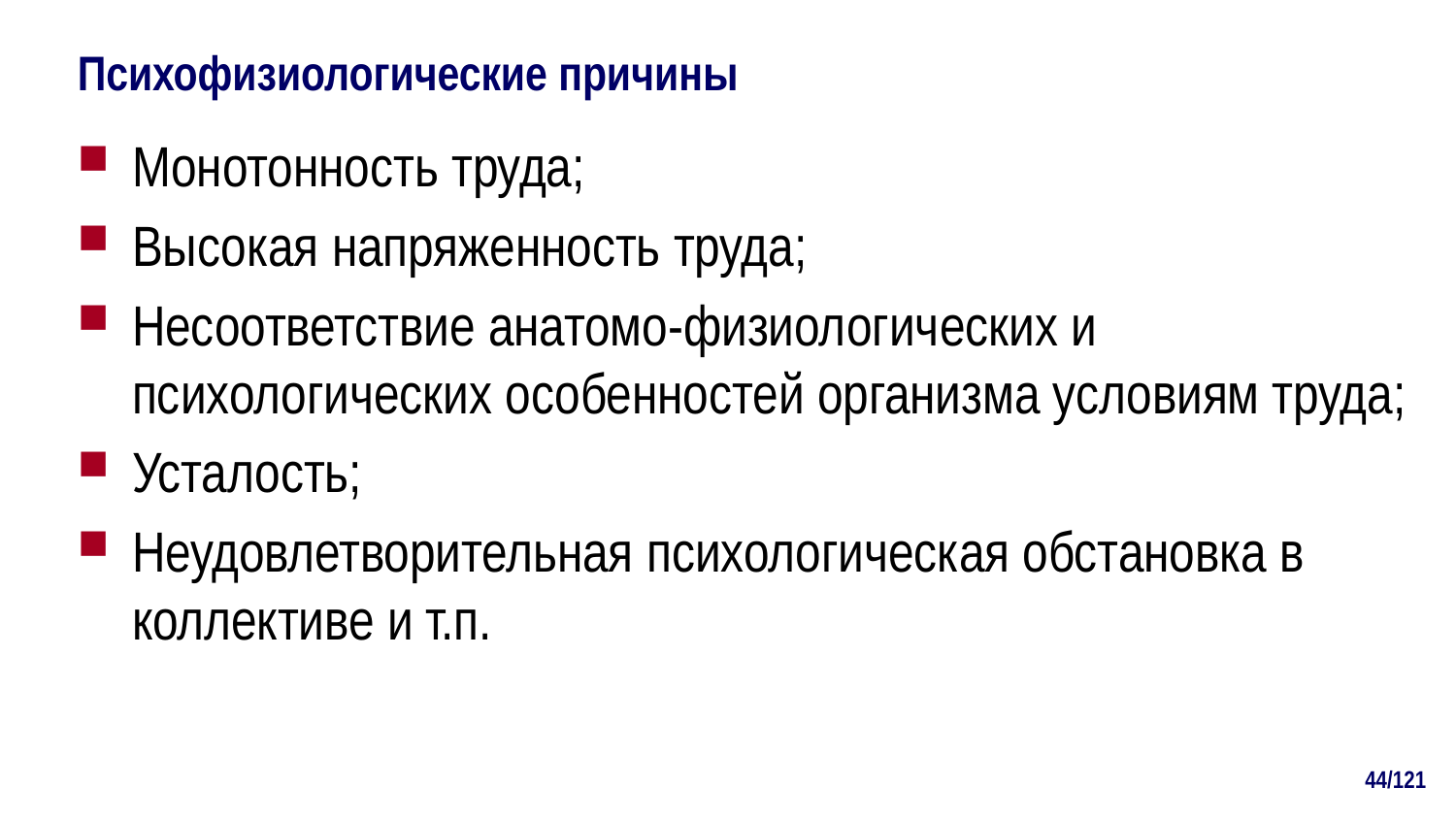

# Психофизиологические причины
Монотонность труда;
Высокая напряженность труда;
Несоответствие анатомо-физиологических и психологических особенностей организма условиям труда;
Усталость;
Неудовлетворительная психологическая обстановка в коллективе и т.п.